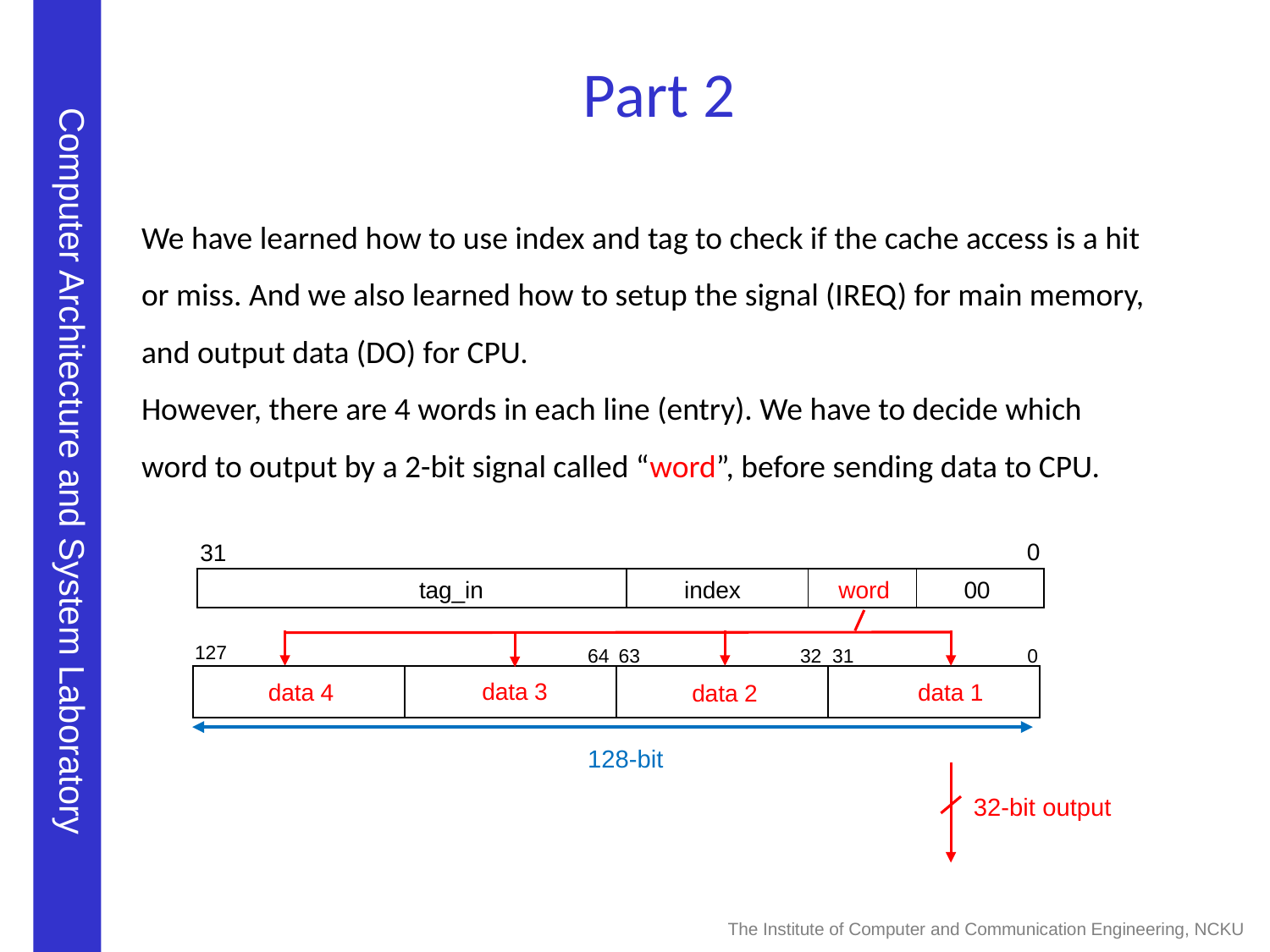

# Part 2
We have learned how to use index and tag to check if the cache access is a hit or miss. And we also learned how to setup the signal (IREQ) for main memory, and output data (DO) for CPU.
However, there are 4 words in each line (entry). We have to decide which word to output by a 2-bit signal called “word”, before sending data to CPU.
0
31
|  |  |  |  |
| --- | --- | --- | --- |
tag_in
index
word
00
127
64
63
32
31
0
|  |  |  |  |
| --- | --- | --- | --- |
data 3
data 1
data 4
data 2
128-bit
32-bit output